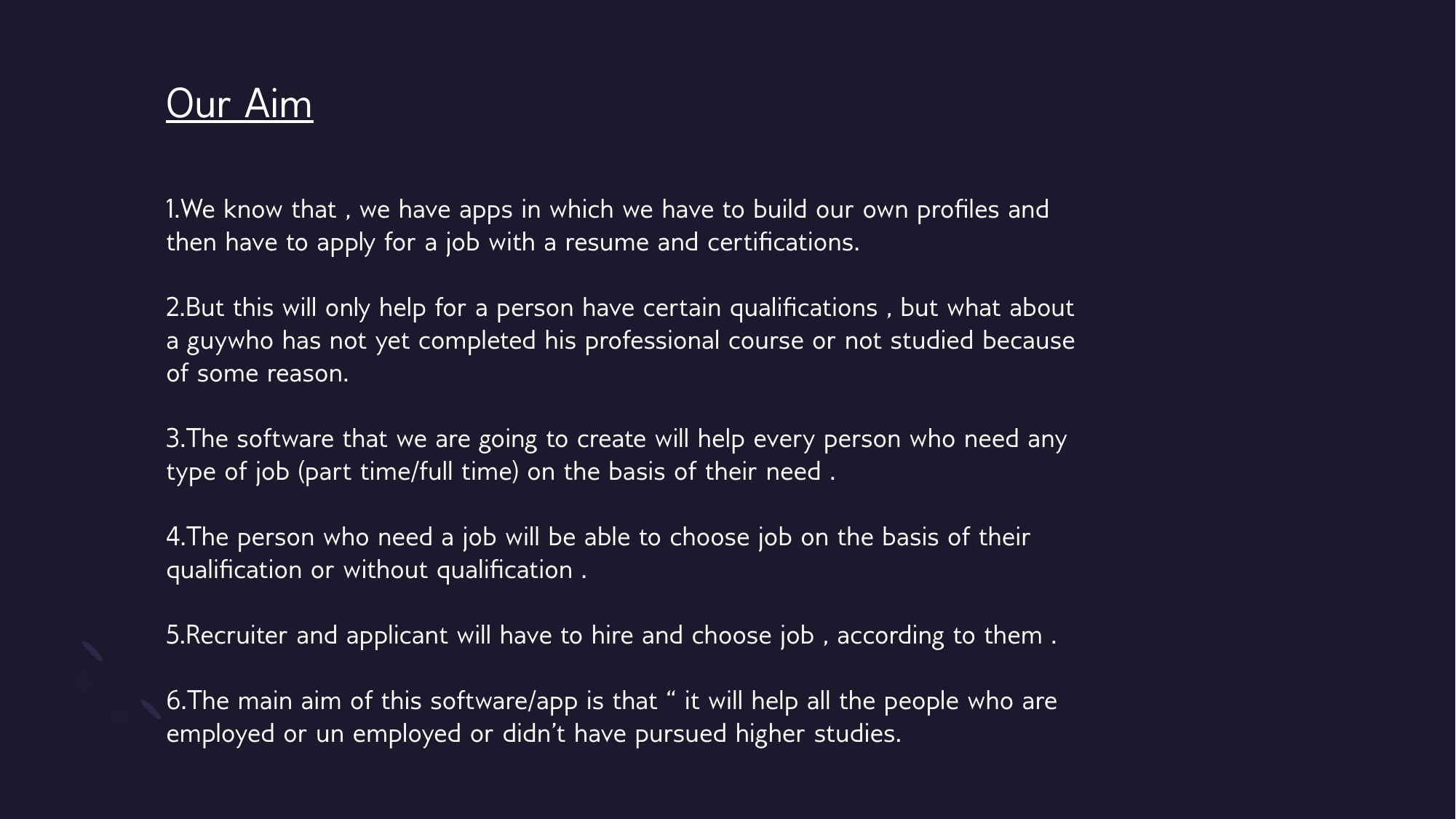

Our Aim
1.We know that , we have apps in which we have to build our own profiles and then have to apply for a job with a resume and certifications.

2.But this will only help for a person have certain qualifications , but what about a guywho has not yet completed his professional course or not studied because of some reason.

3.The software that we are going to create will help every person who need any type of job (part time/full time) on the basis of their need .

4.The person who need a job will be able to choose job on the basis of their qualification or without qualification .

5.Recruiter and applicant will have to hire and choose job , according to them .

6.The main aim of this software/app is that “ it will help all the people who are  employed or un employed or didn’t have pursued higher studies.